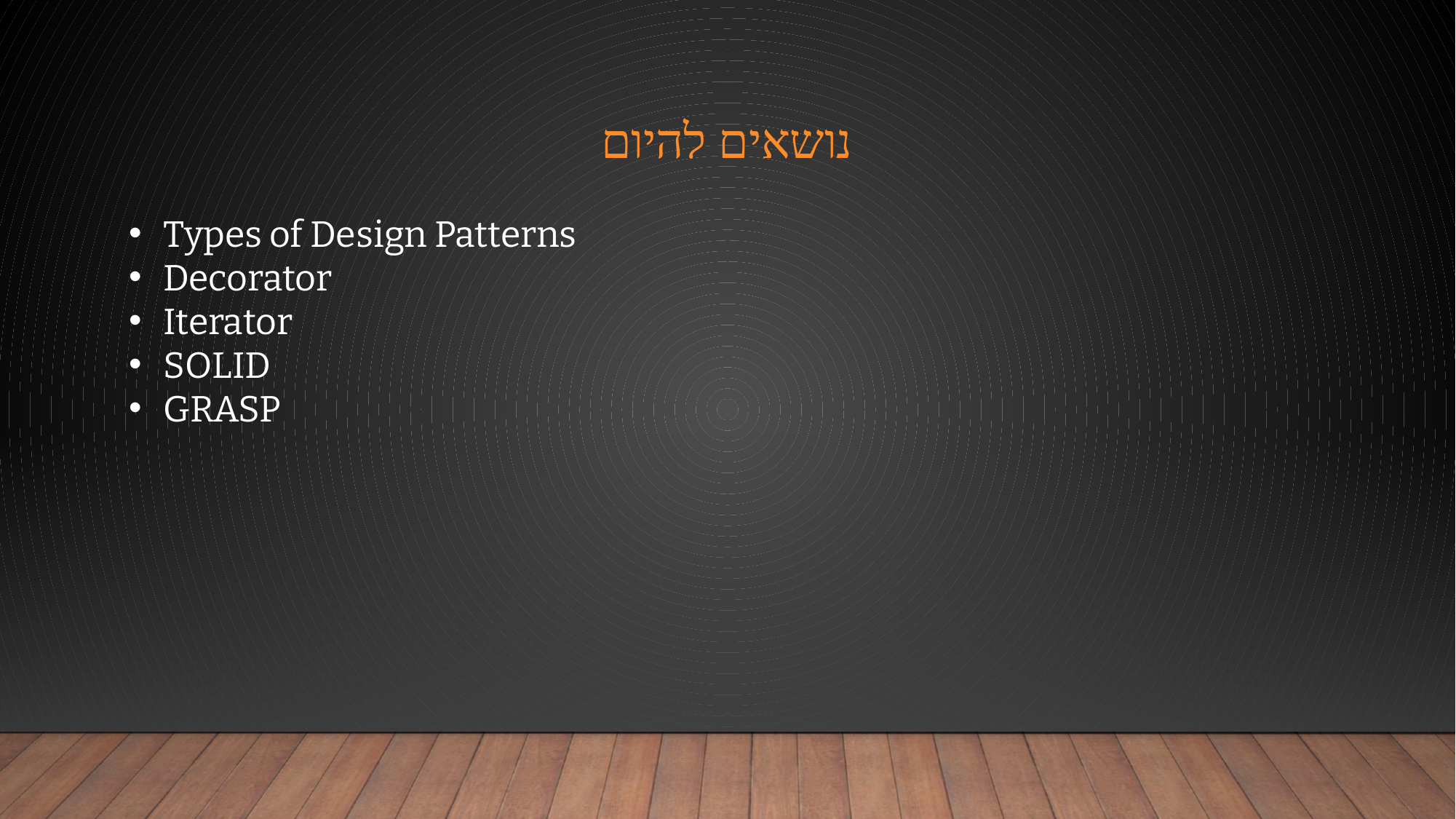

# נושאים להיום
Types of Design Patterns
Decorator
Iterator
SOLID
GRASP